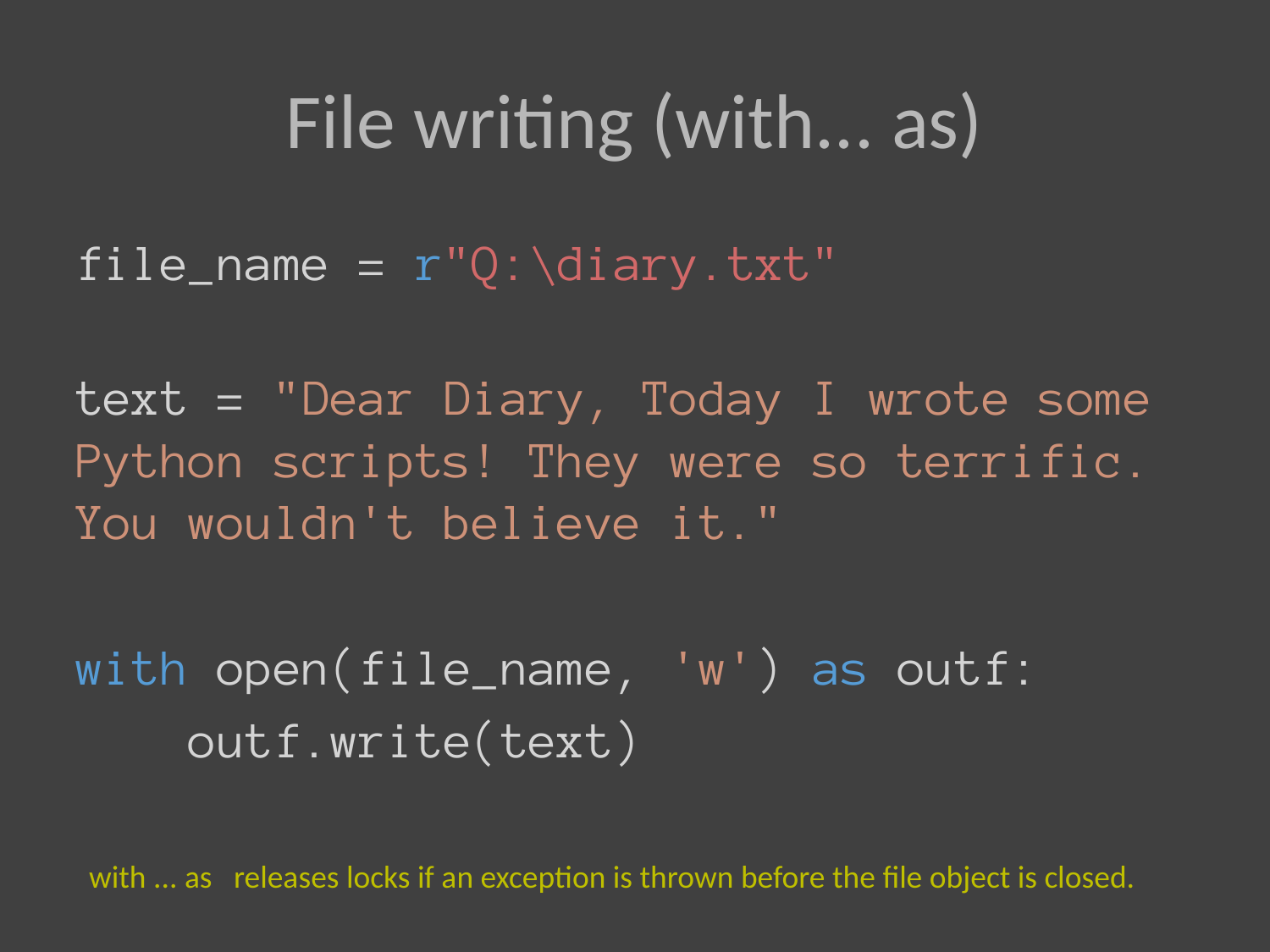

# File writing (with... as)
file_name = r"Q:\diary.txt"
text = "Dear Diary, Today I wrote some Python scripts! They were so terrific. You wouldn't believe it."

with open(file_name, 'w') as outf:
    outf.write(text)

with ... as   releases locks if an exception is thrown before the file object is closed.